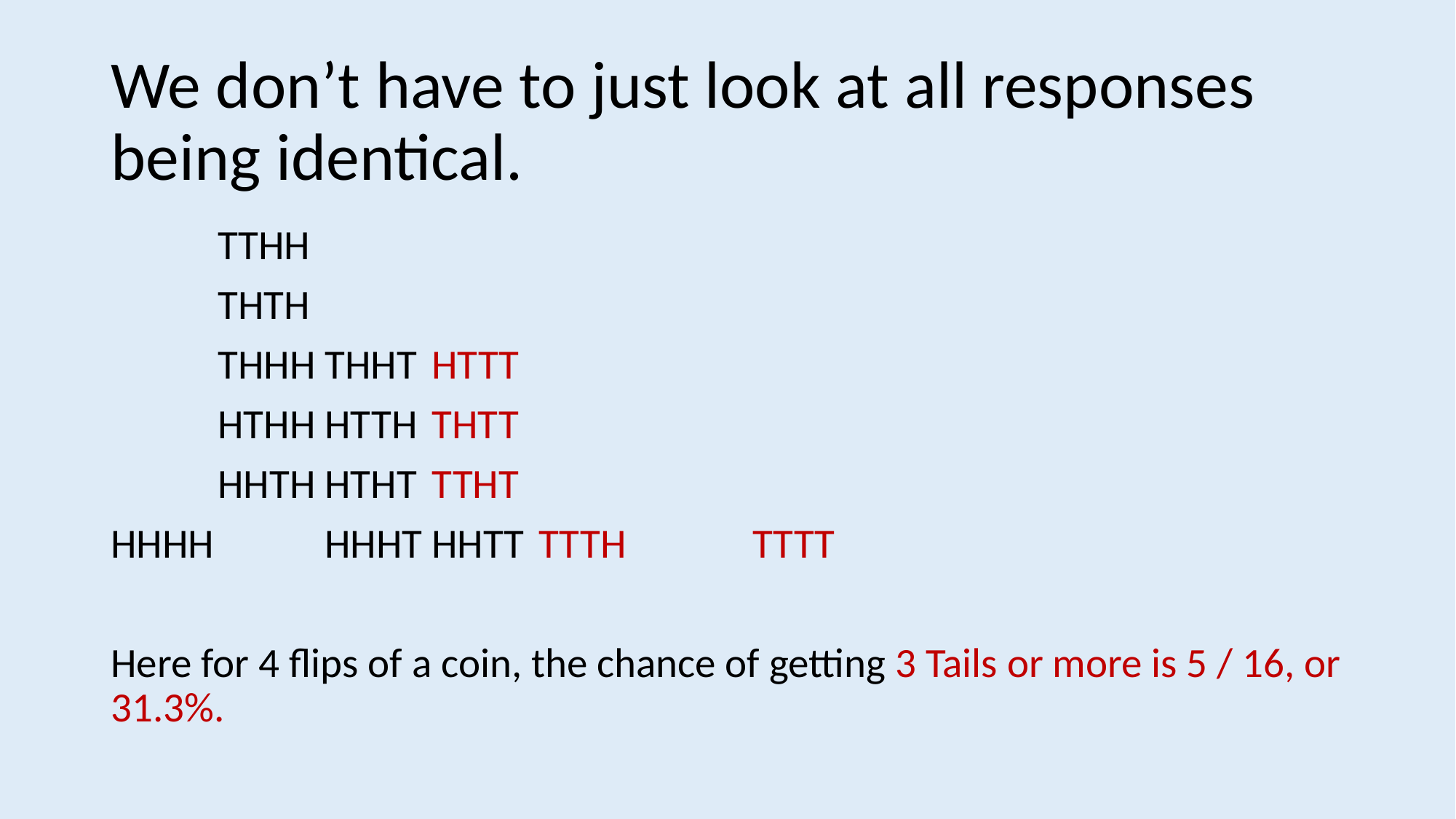

# We don’t have to just look at all responses being identical.
				TTHH
				THTH
		THHH		THHT		HTTT
		HTHH		HTTH		THTT
		HHTH		HTHT		TTHT
HHHH 	HHHT		HHTT		TTTH		TTTT

Here for 4 flips of a coin, the chance of getting 3 Tails or more is 5 / 16, or 31.3%.